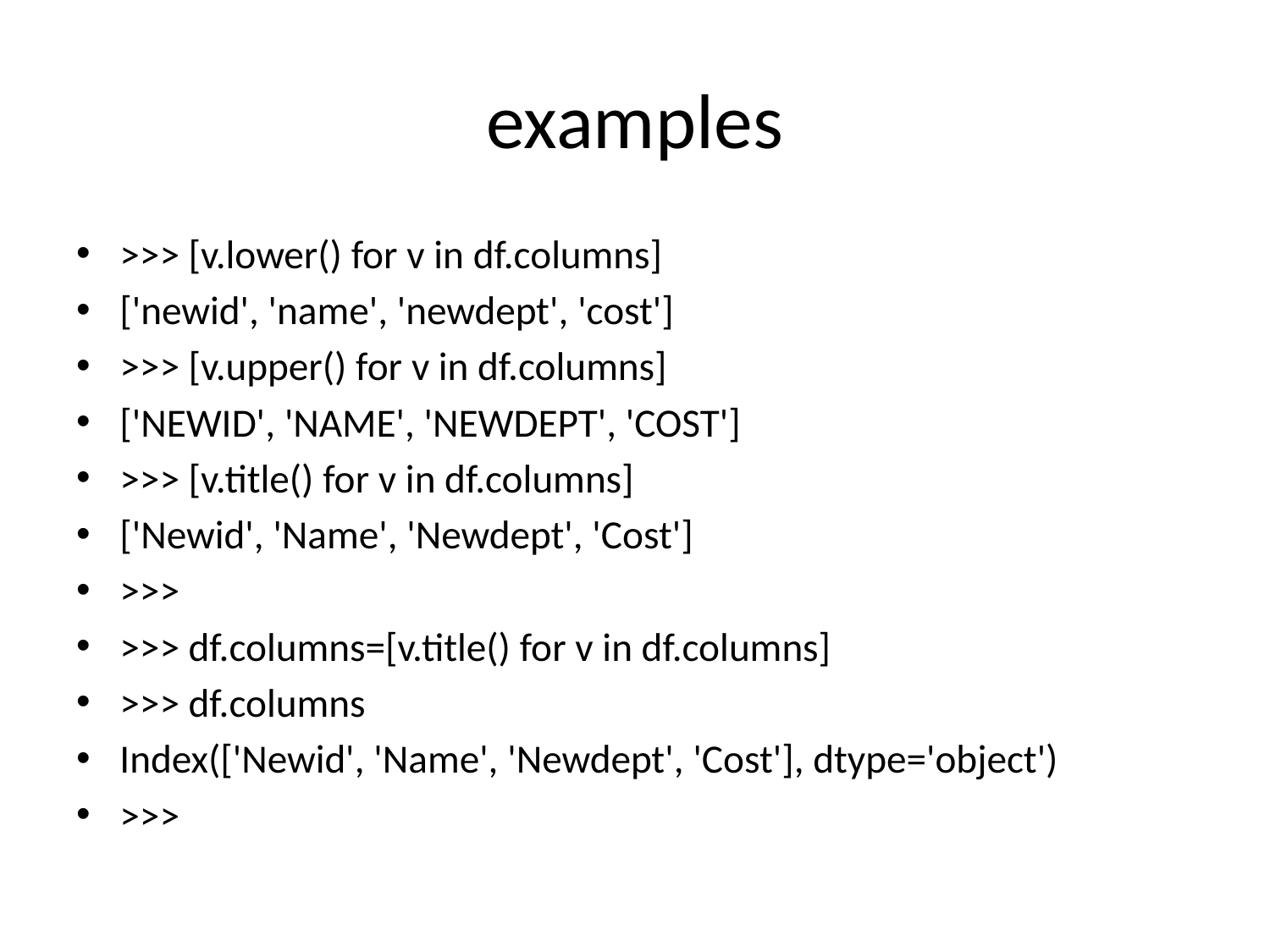

# examples
>>> [v.lower() for v in df.columns]
['newid', 'name', 'newdept', 'cost']
>>> [v.upper() for v in df.columns]
['NEWID', 'NAME', 'NEWDEPT', 'COST']
>>> [v.title() for v in df.columns]
['Newid', 'Name', 'Newdept', 'Cost']
>>>
>>> df.columns=[v.title() for v in df.columns]
>>> df.columns
Index(['Newid', 'Name', 'Newdept', 'Cost'], dtype='object')
>>>